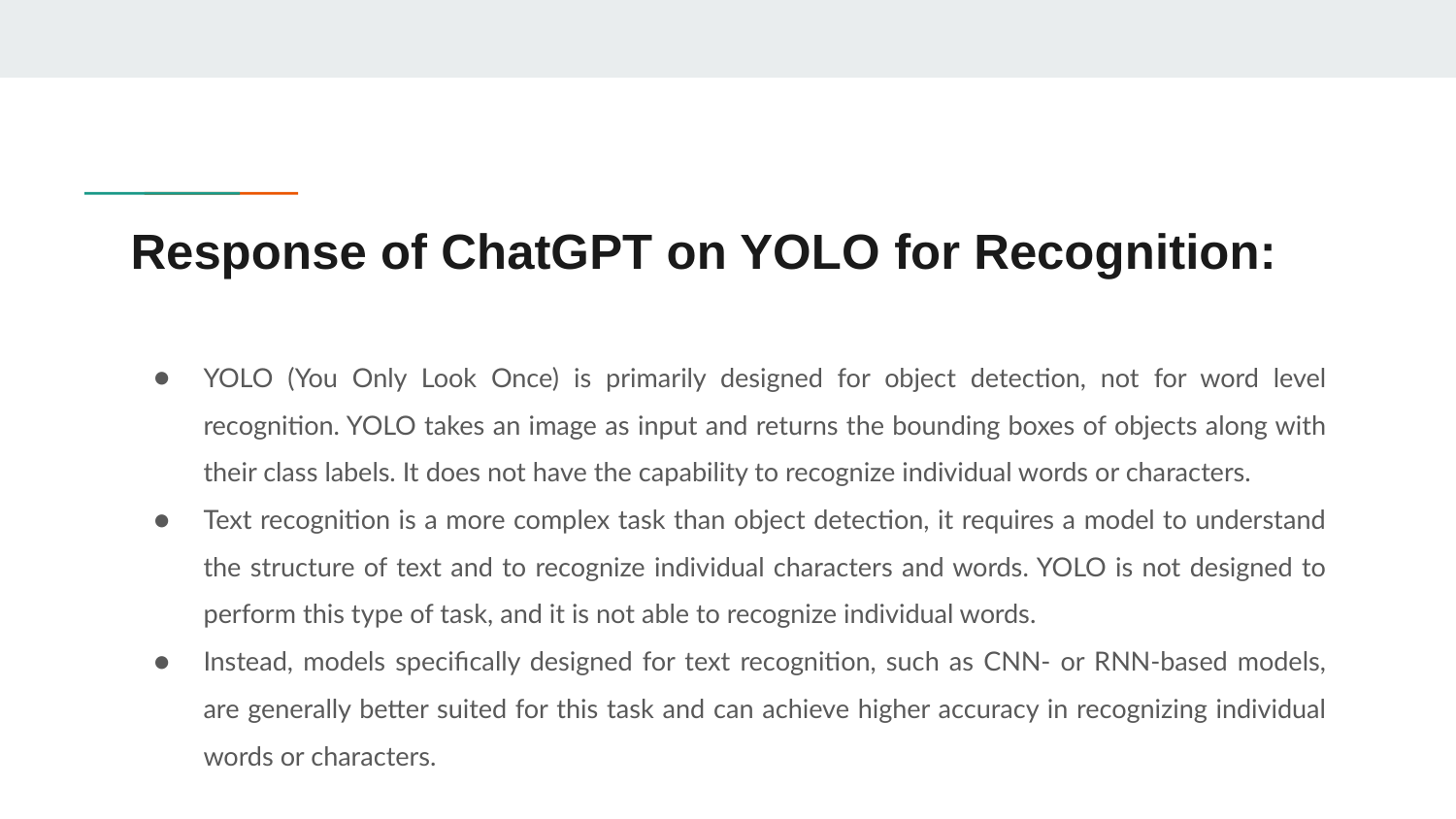

# Response of ChatGPT on YOLO for Recognition:
YOLO (You Only Look Once) is primarily designed for object detection, not for word level recognition. YOLO takes an image as input and returns the bounding boxes of objects along with their class labels. It does not have the capability to recognize individual words or characters.
Text recognition is a more complex task than object detection, it requires a model to understand the structure of text and to recognize individual characters and words. YOLO is not designed to perform this type of task, and it is not able to recognize individual words.
Instead, models specifically designed for text recognition, such as CNN- or RNN-based models, are generally better suited for this task and can achieve higher accuracy in recognizing individual words or characters.